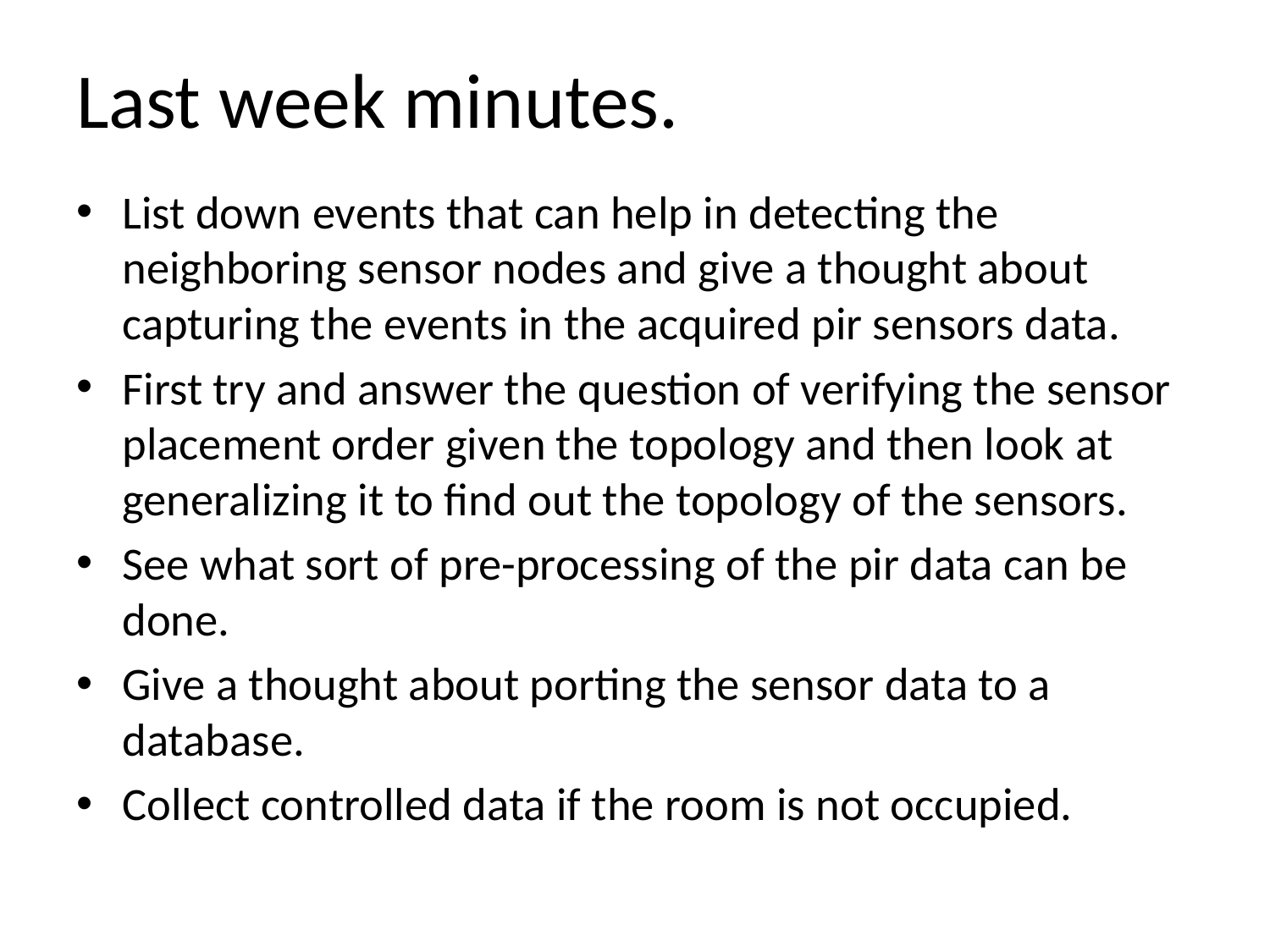

# Last week minutes.
List down events that can help in detecting the neighboring sensor nodes and give a thought about capturing the events in the acquired pir sensors data.
First try and answer the question of verifying the sensor placement order given the topology and then look at generalizing it to find out the topology of the sensors.
See what sort of pre-processing of the pir data can be done.
Give a thought about porting the sensor data to a database.
Collect controlled data if the room is not occupied.